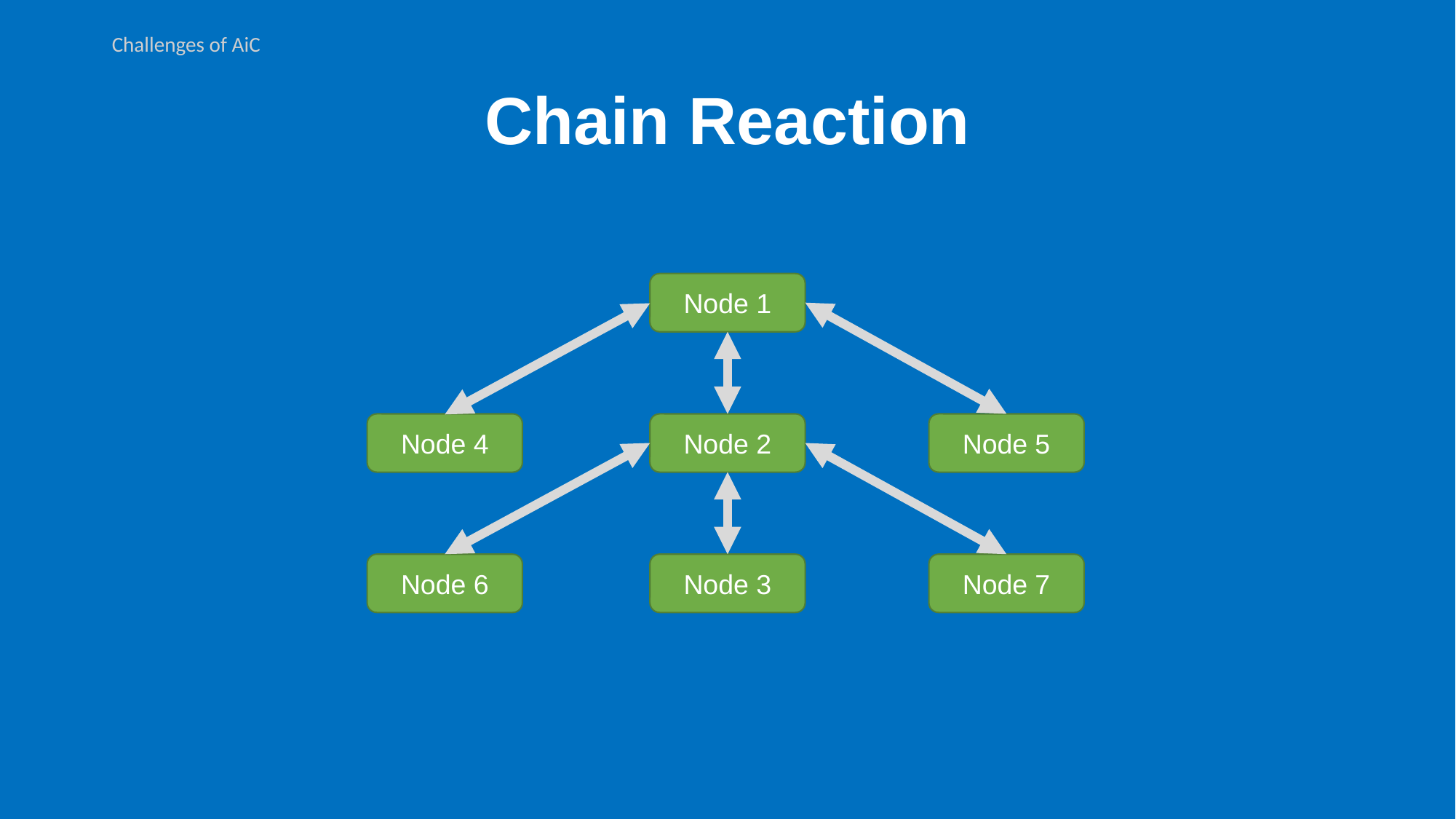

Challenges of AiC
# Chain Reaction

Node 1
Node 4
Node 2
Node 5
Node 6
Node 3
Node 7